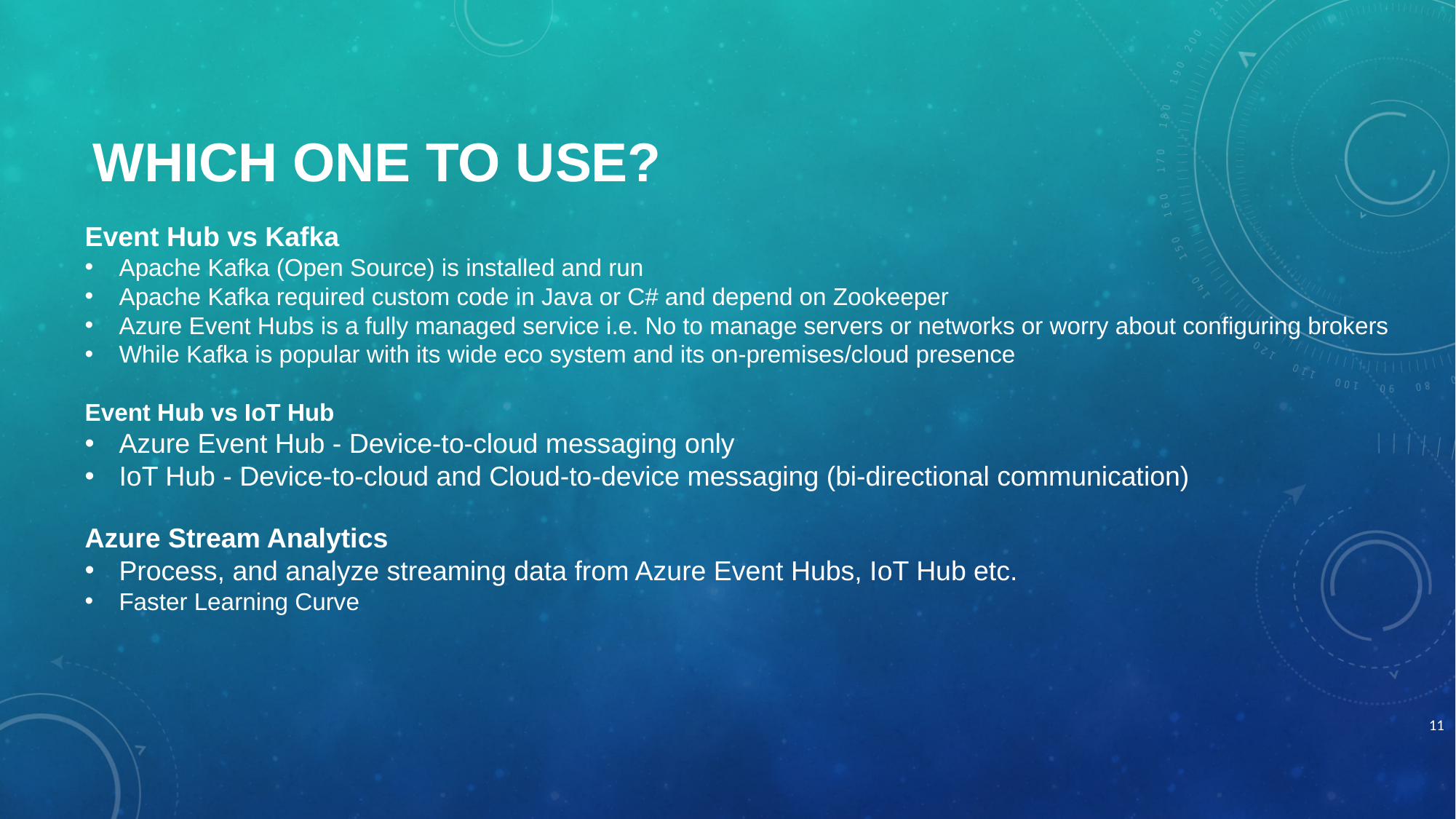

# Which One To Use?
Event Hub vs Kafka
Apache Kafka (Open Source) is installed and run
Apache Kafka required custom code in Java or C# and depend on Zookeeper
Azure Event Hubs is a fully managed service i.e. No to manage servers or networks or worry about configuring brokers
While Kafka is popular with its wide eco system and its on-premises/cloud presence

Event Hub vs IoT Hub
Azure Event Hub - Device-to-cloud messaging only
IoT Hub - Device-to-cloud and Cloud-to-device messaging (bi-directional communication)

Azure Stream Analytics
Process, and analyze streaming data from Azure Event Hubs, IoT Hub etc.
Faster Learning Curve
11